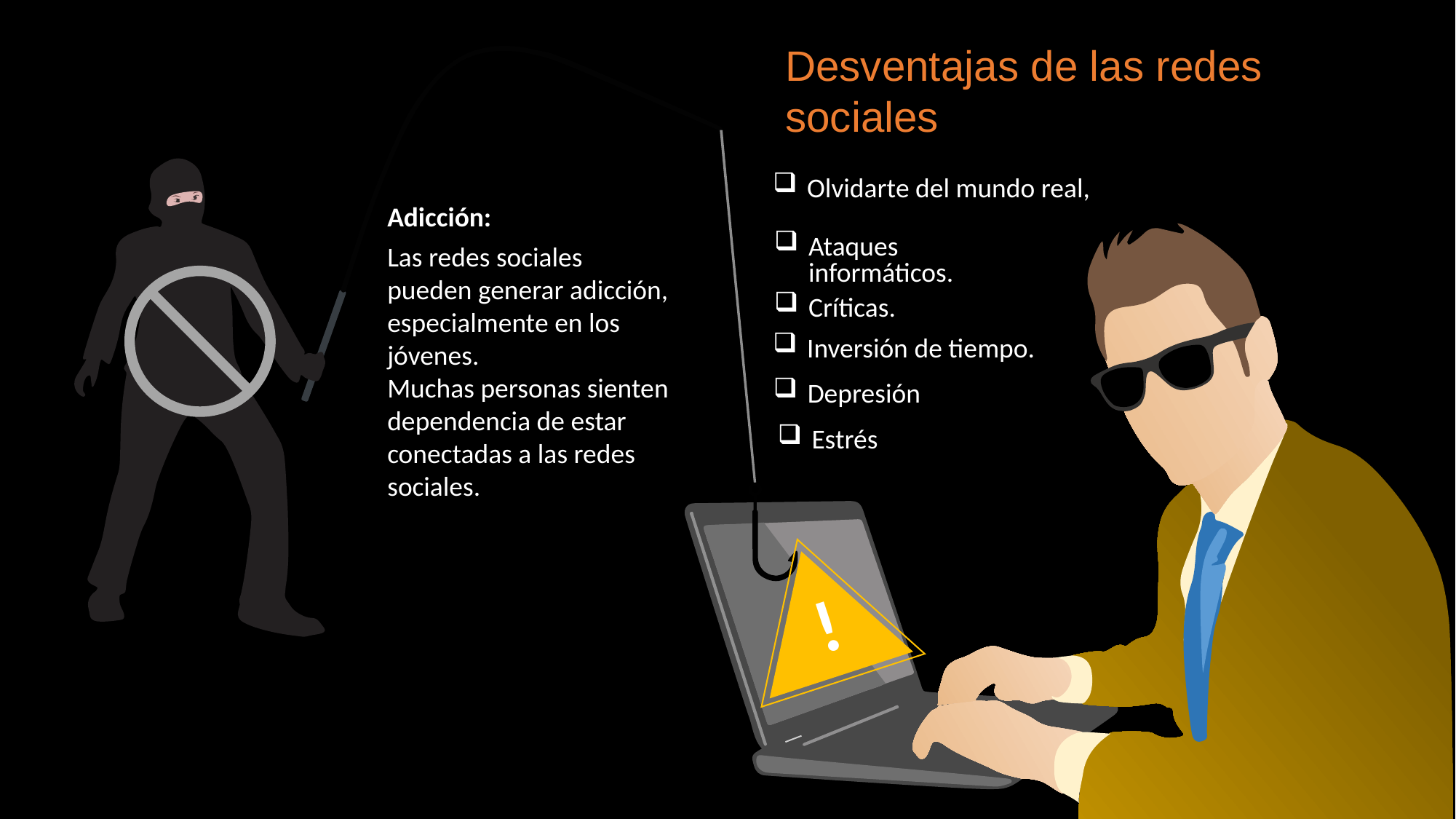

Desventajas de las redes sociales

Olvidarte del mundo real,
Adicción:

Ataques informáticos.
Las redes sociales pueden generar adicción, especialmente en los jóvenes.
Muchas personas sienten dependencia de estar conectadas a las redes sociales.

Críticas.
Inversión de tiempo.
Depresión
Estrés

!